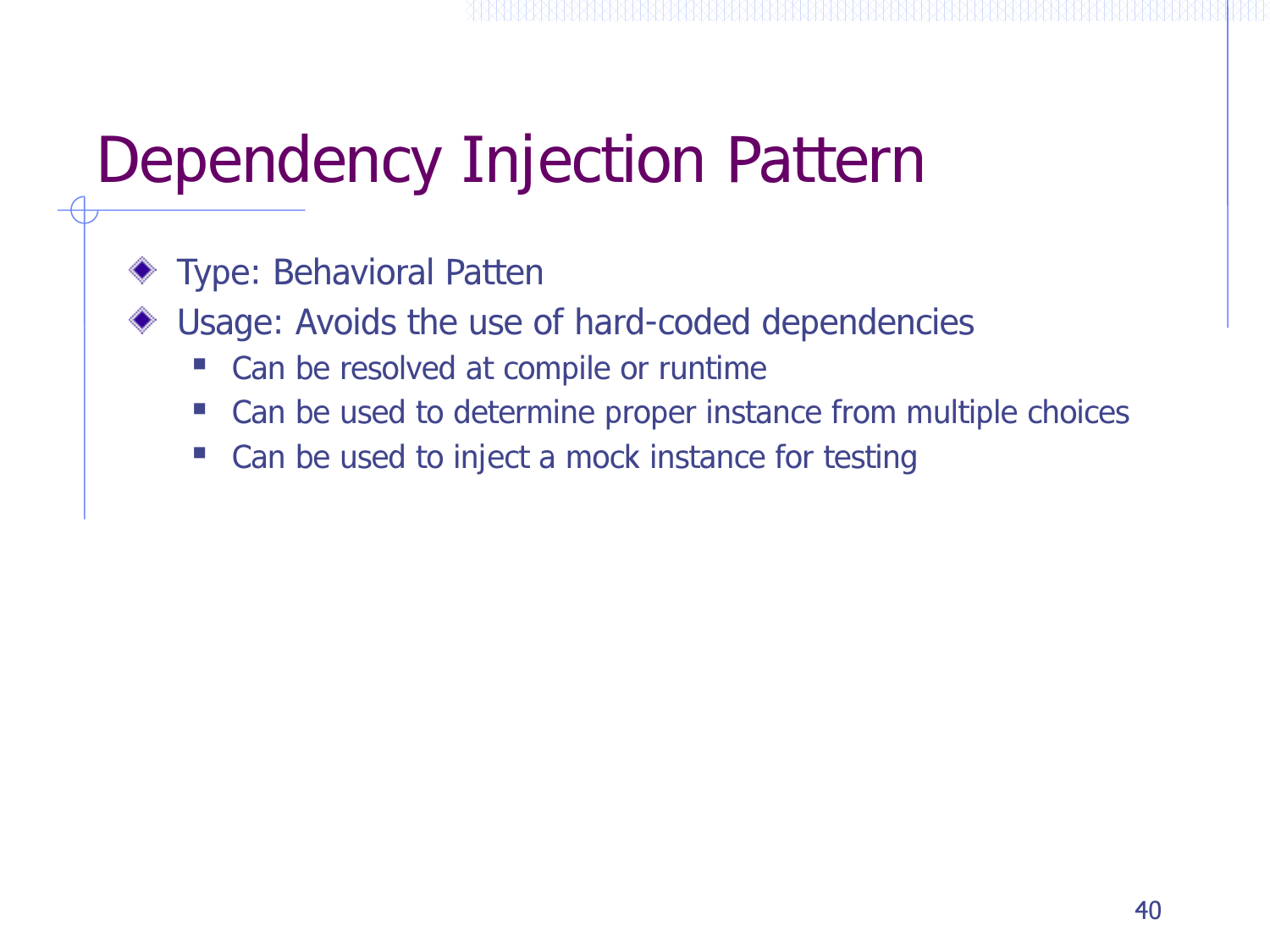

# Dependency Injection Pattern
Type: Behavioral Patten
Usage: Avoids the use of hard-coded dependencies
Can be resolved at compile or runtime
Can be used to determine proper instance from multiple choices
Can be used to inject a mock instance for testing
40